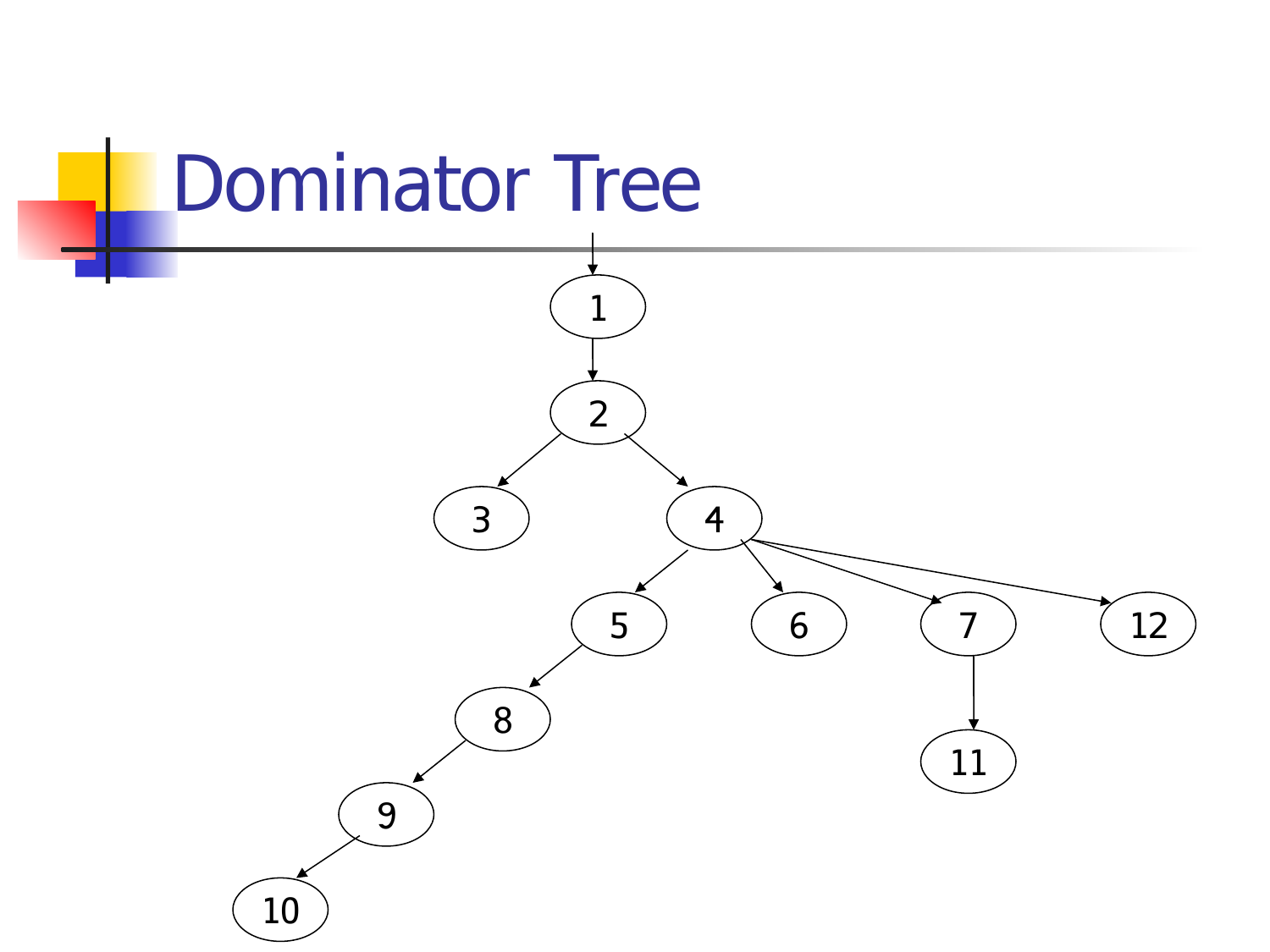

# Dominator Tree

1

2

3
4

5
6
7
12

8
11

9

10